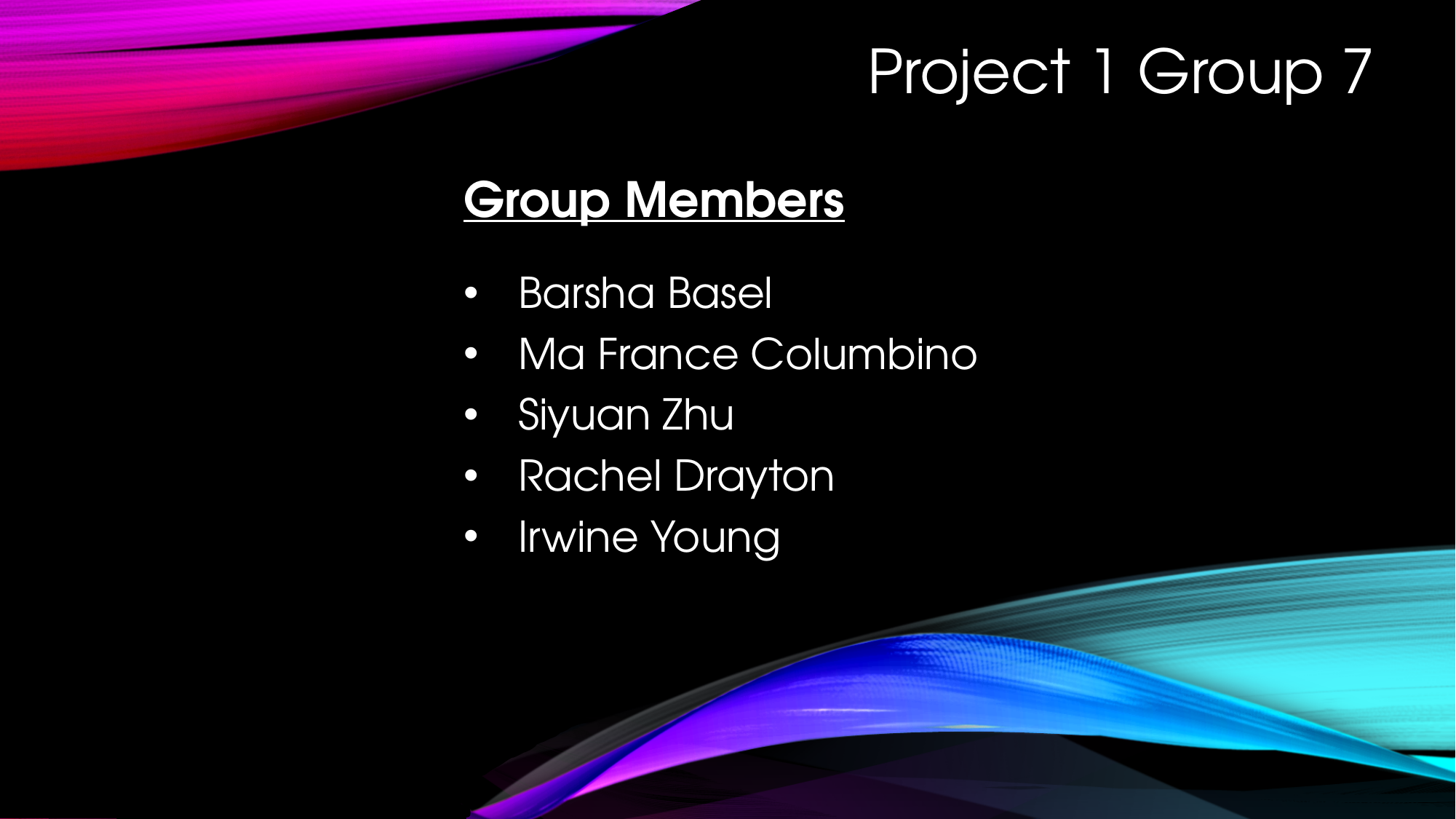

Project 1 Group 7
Group Members

Barsha Basel
Ma France Columbino
Siyuan Zhu
Rachel Drayton
Irwine Young